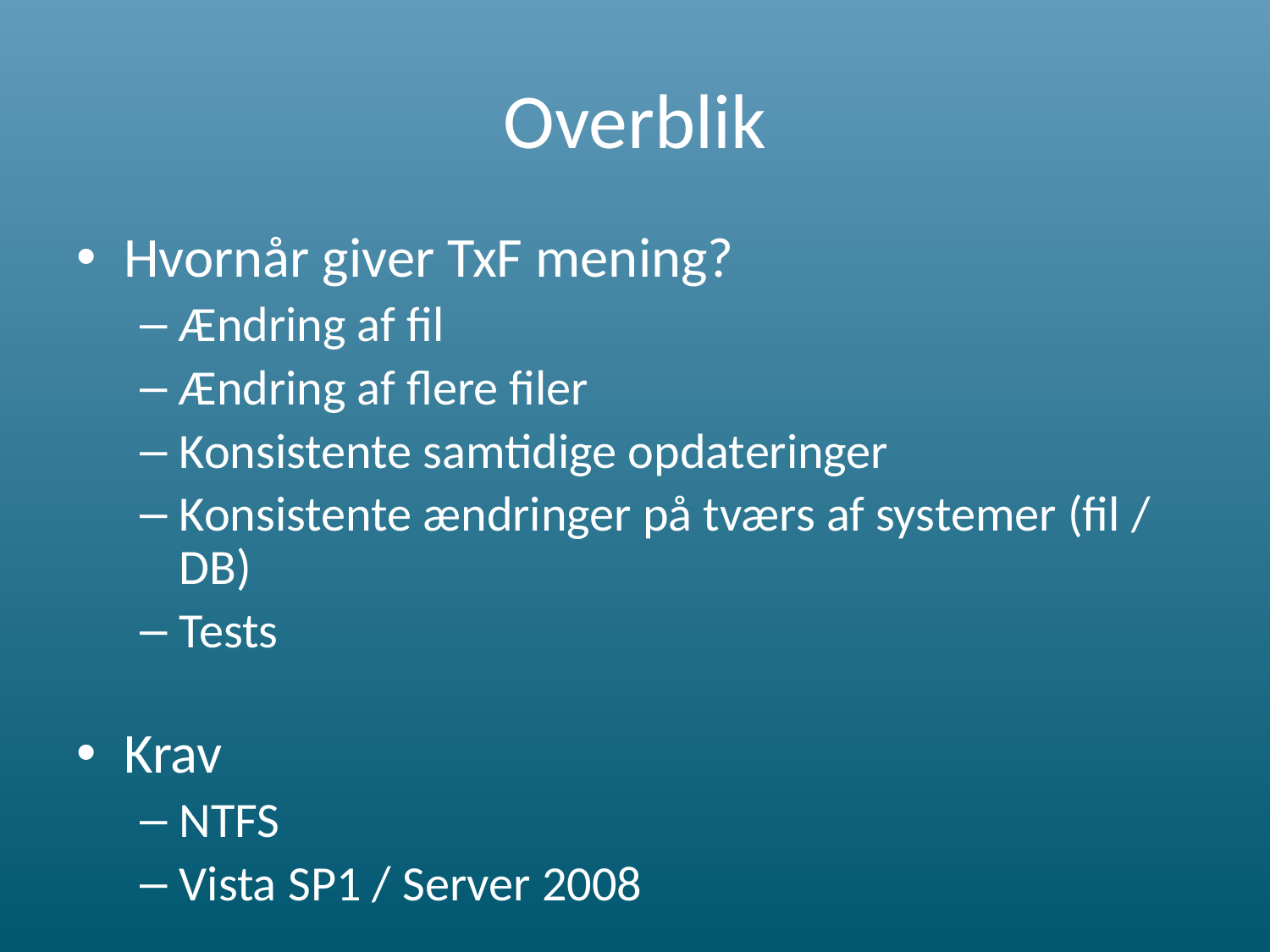

# Overblik
Hvornår giver TxF mening?
Ændring af fil
Ændring af flere filer
Konsistente samtidige opdateringer
Konsistente ændringer på tværs af systemer (fil / DB)
Tests

Krav
NTFS
Vista SP1 / Server 2008